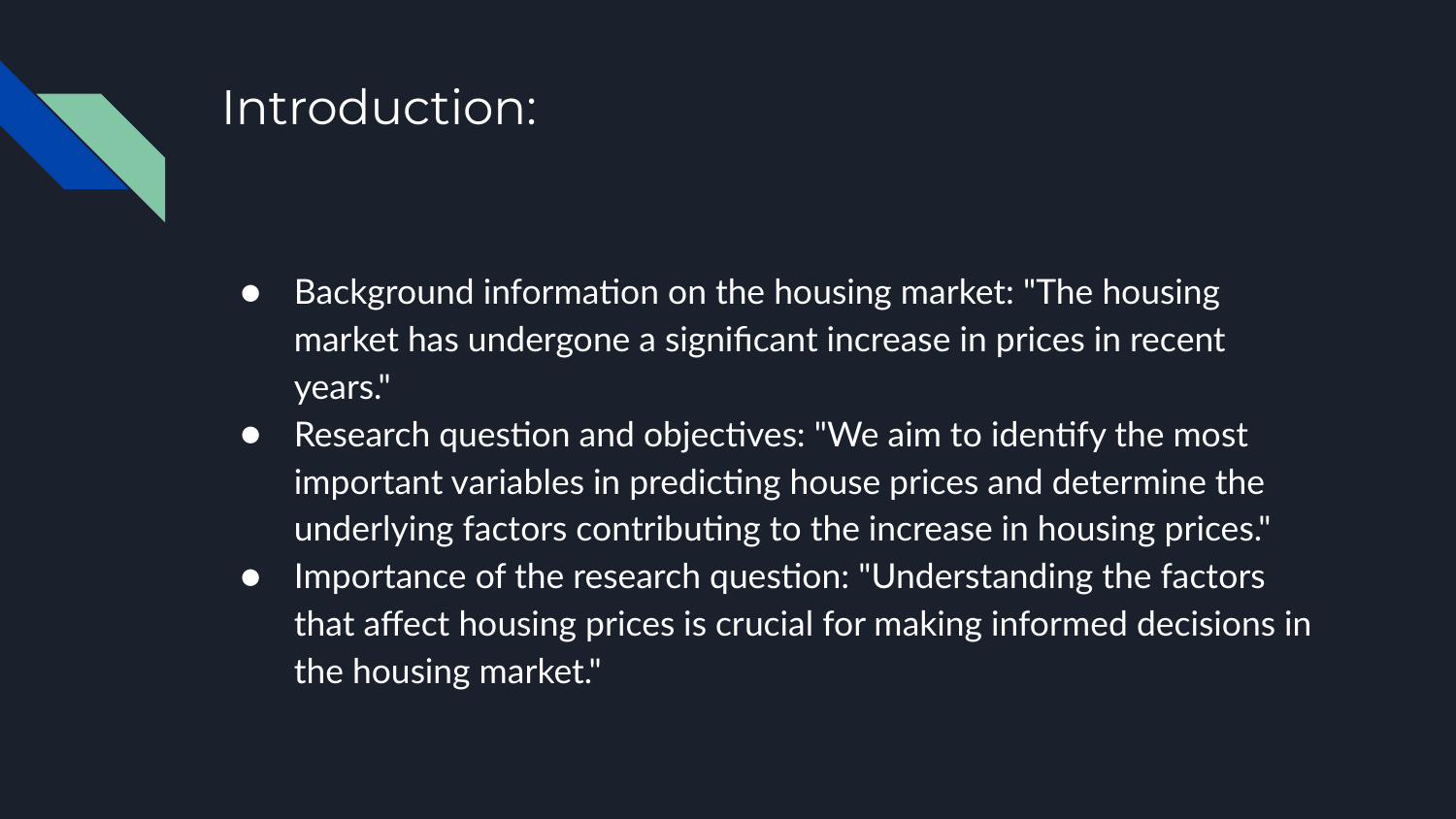

# Introduction:
Background information on the housing market: "The housing market has undergone a significant increase in prices in recent years."
Research question and objectives: "We aim to identify the most important variables in predicting house prices and determine the underlying factors contributing to the increase in housing prices."
Importance of the research question: "Understanding the factors that affect housing prices is crucial for making informed decisions in the housing market."